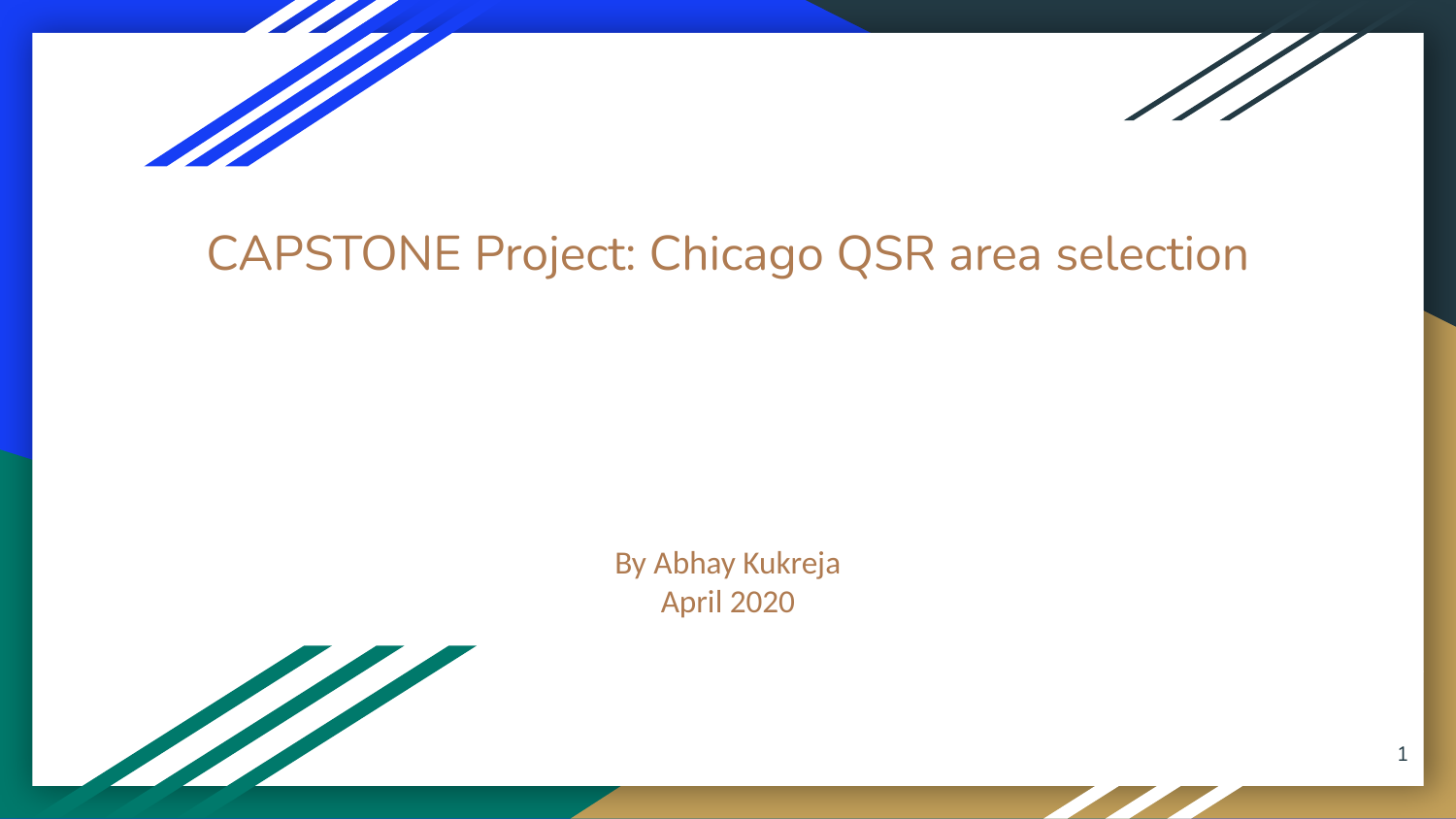

# CAPSTONE Project: Chicago QSR area selection
By Abhay Kukreja
April 2020
1